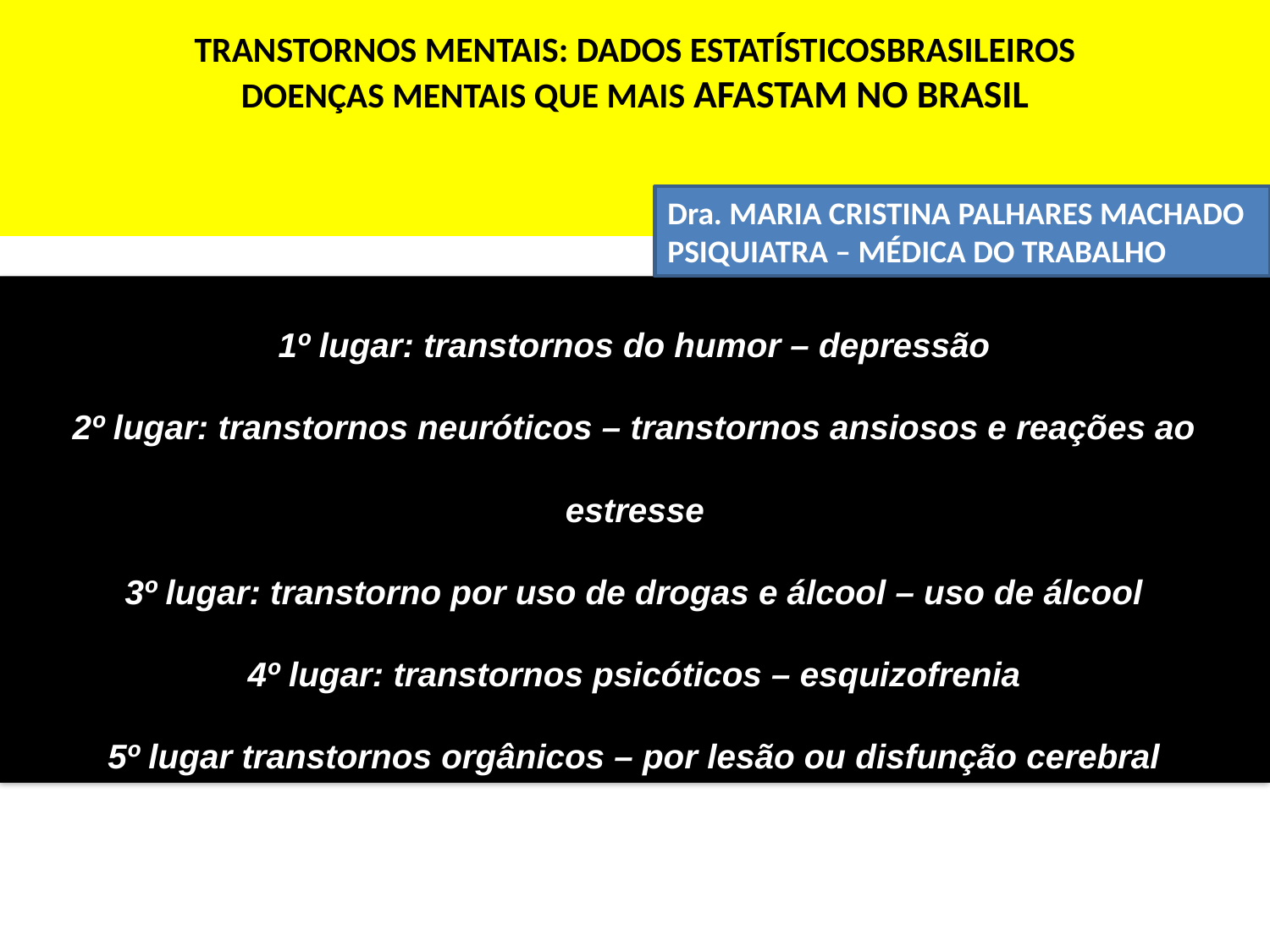

# TRANSTORNOS MENTAIS: DADOS ESTATÍSTICOSBRASILEIROS DOENÇAS MENTAIS QUE MAIS AFASTAM NO BRASIL
Dra. MARIA CRISTINA PALHARES MACHADO
PSIQUIATRA – MÉDICA DO TRABALHO
1º lugar: transtornos do humor – depressão
2º lugar: transtornos neuróticos – transtornos ansiosos e reações ao estresse
3º lugar: transtorno por uso de drogas e álcool – uso de álcool
4º lugar: transtornos psicóticos – esquizofrenia
5º lugar transtornos orgânicos – por lesão ou disfunção cerebral